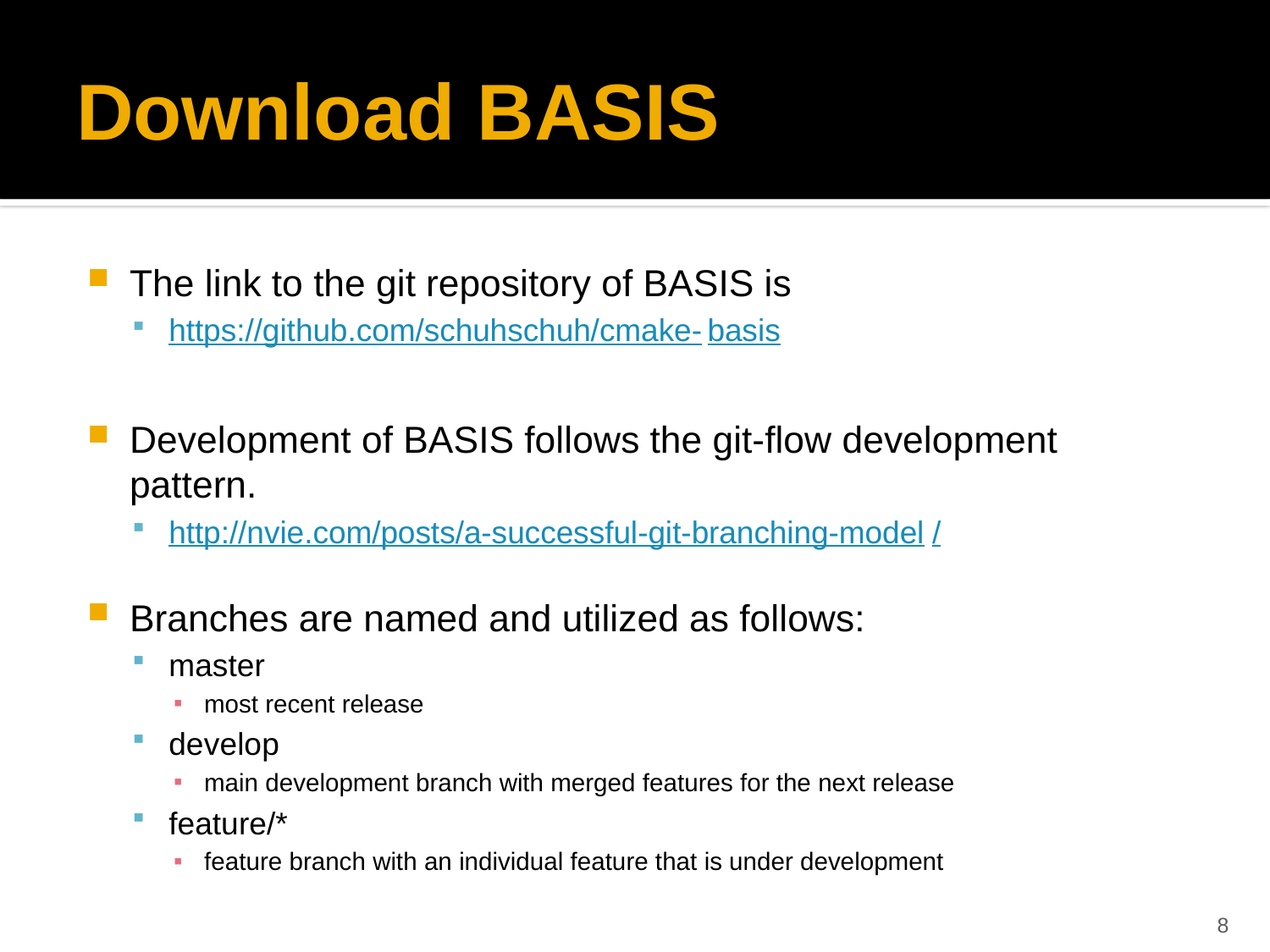

# Download BASIS
The link to the git repository of BASIS is
https://github.com/schuhschuh/cmake-basis

Development of BASIS follows the git-flow development pattern.
http://nvie.com/posts/a-successful-git-branching-model/

Branches are named and utilized as follows:
master
most recent release
develop
main development branch with merged features for the next release
feature/*
feature branch with an individual feature that is under development
8